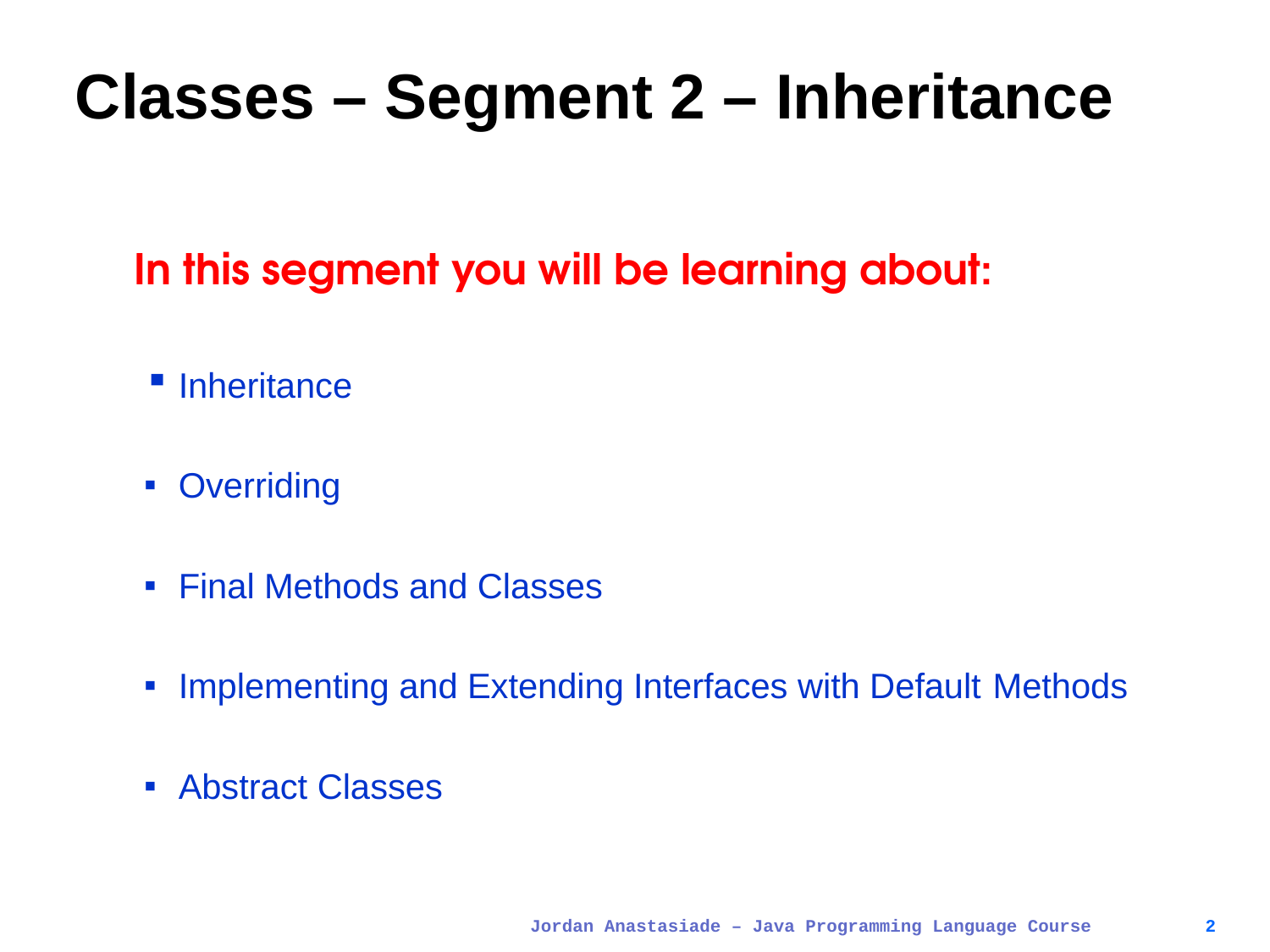

# Classes – Segment 2 – Inheritance
In this segment you will be learning about:

Inheritance

Overriding

Final Methods and Classes

Implementing and Extending Interfaces with Default Methods

Abstract Classes
Jordan Anastasiade – Java Programming Language Course
2